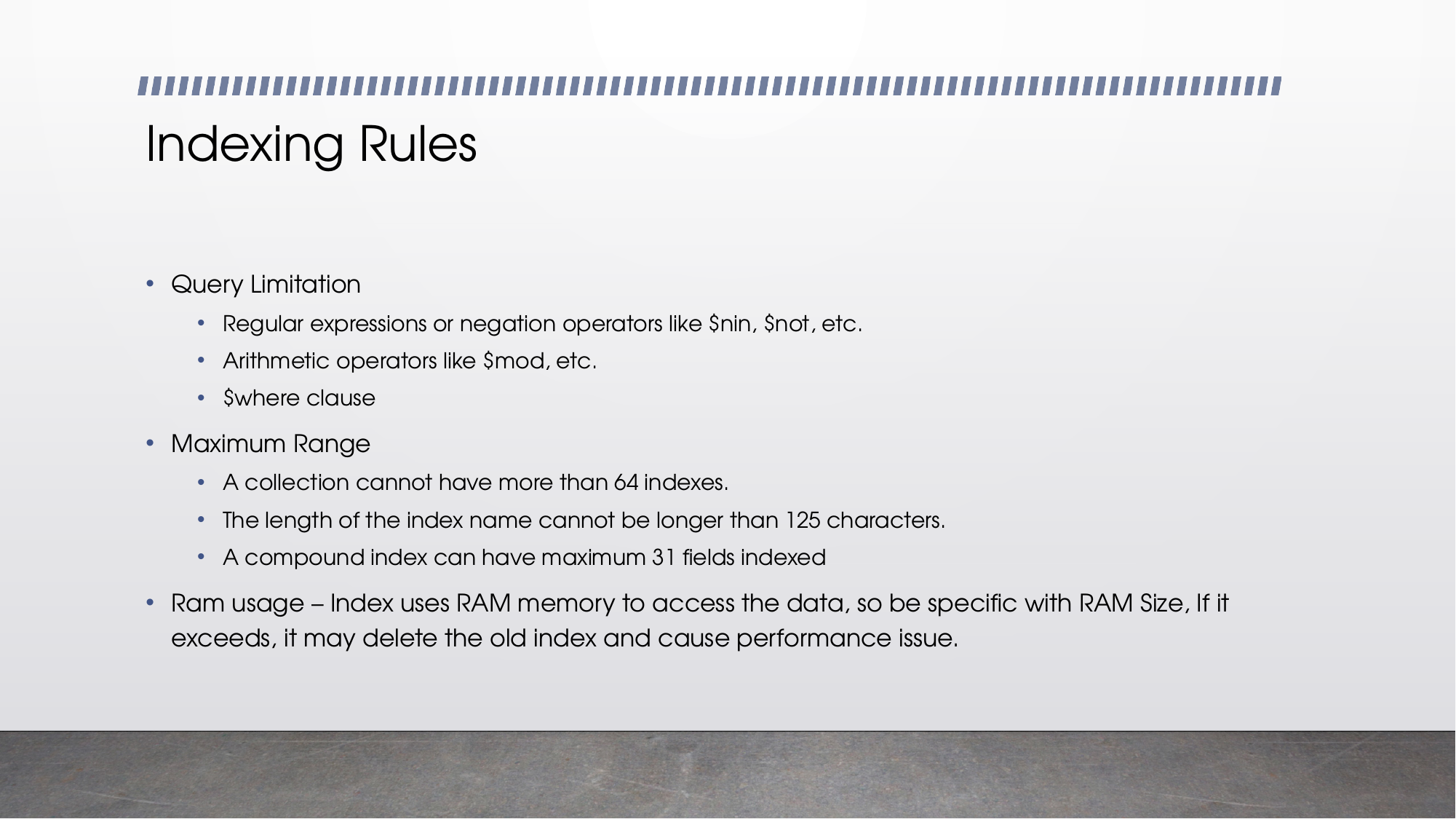

# Indexing Rules
Query Limitation
Regular expressions or negation operators like $nin, $not, etc.
Arithmetic operators like $mod, etc.
$where clause
Maximum Range
A collection cannot have more than 64 indexes.
The length of the index name cannot be longer than 125 characters.
A compound index can have maximum 31 fields indexed
Ram usage – Index uses RAM memory to access the data, so be specific with RAM Size, If it exceeds, it may delete the old index and cause performance issue.